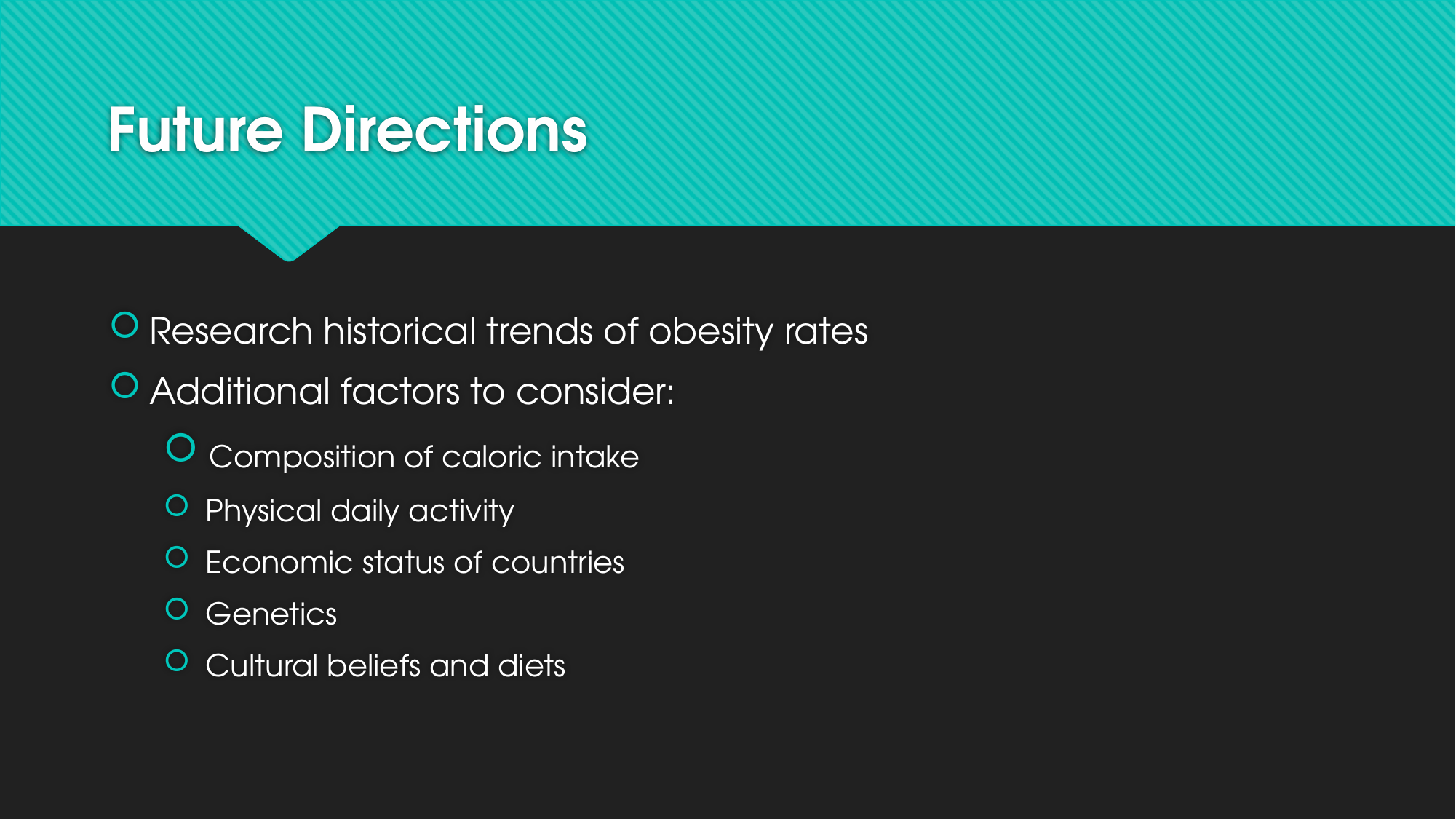

# Future Directions
Research historical trends of obesity rates
Additional factors to consider:
 Composition of caloric intake
 Physical daily activity
 Economic status of countries
 Genetics
 Cultural beliefs and diets